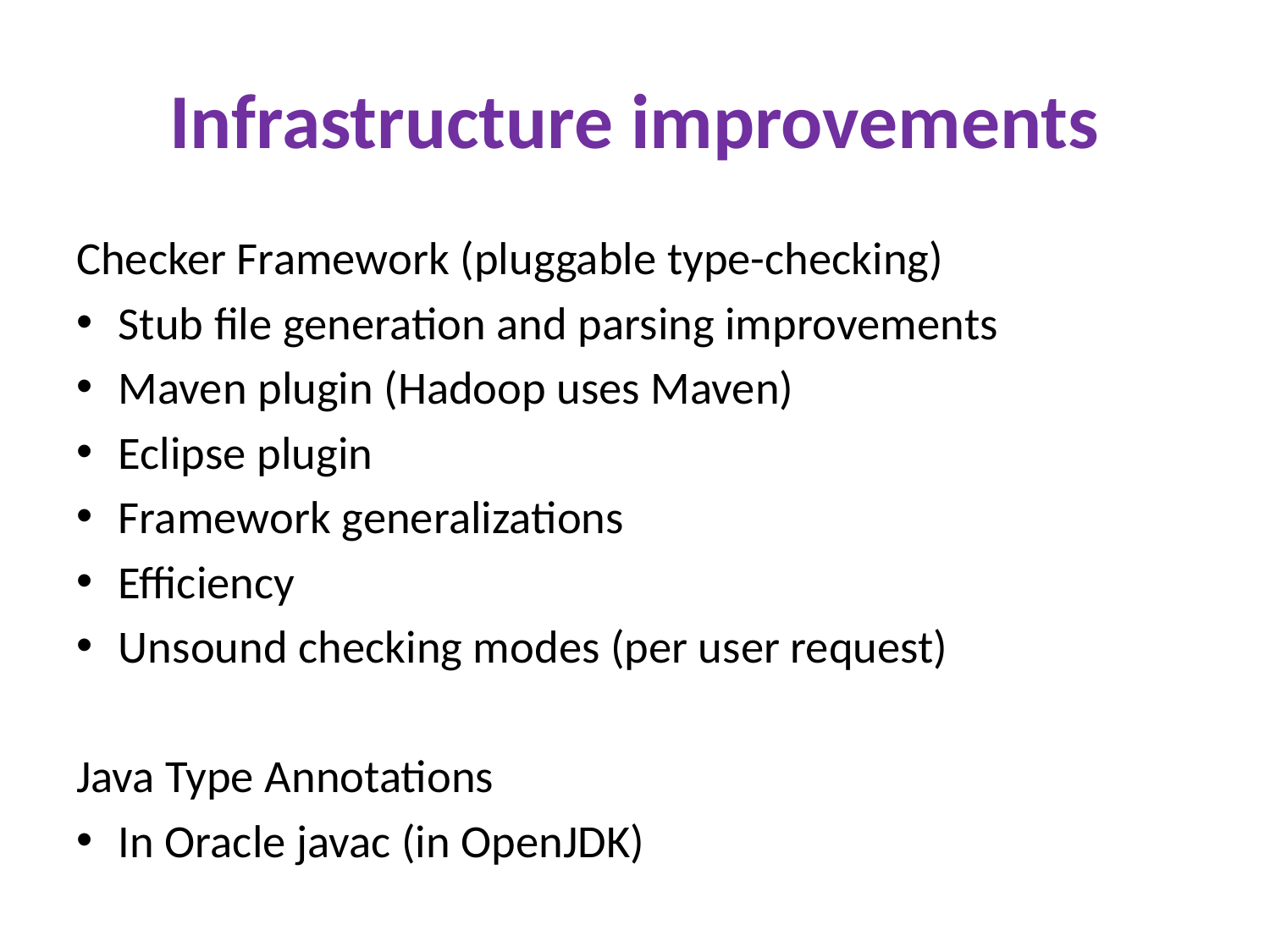

# Infrastructure improvements
Checker Framework (pluggable type-checking)
Stub file generation and parsing improvements
Maven plugin (Hadoop uses Maven)
Eclipse plugin
Framework generalizations
Efficiency
Unsound checking modes (per user request)

Java Type Annotations
In Oracle javac (in OpenJDK)